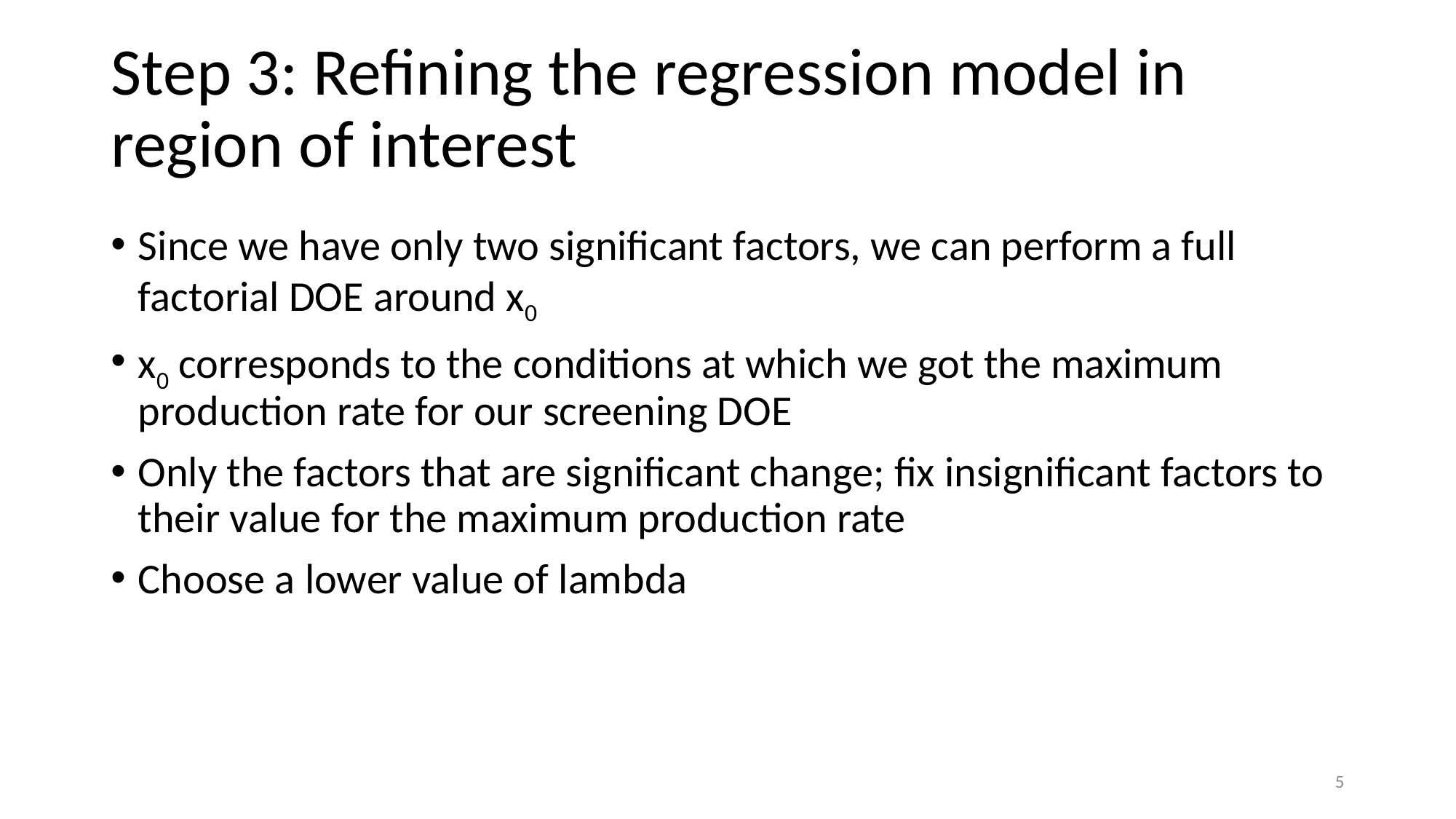

# Step 3: Refining the regression model in region of interest
Since we have only two significant factors, we can perform a full factorial DOE around x0
x0 corresponds to the conditions at which we got the maximum production rate for our screening DOE
Only the factors that are significant change; fix insignificant factors to their value for the maximum production rate
Choose a lower value of lambda

5